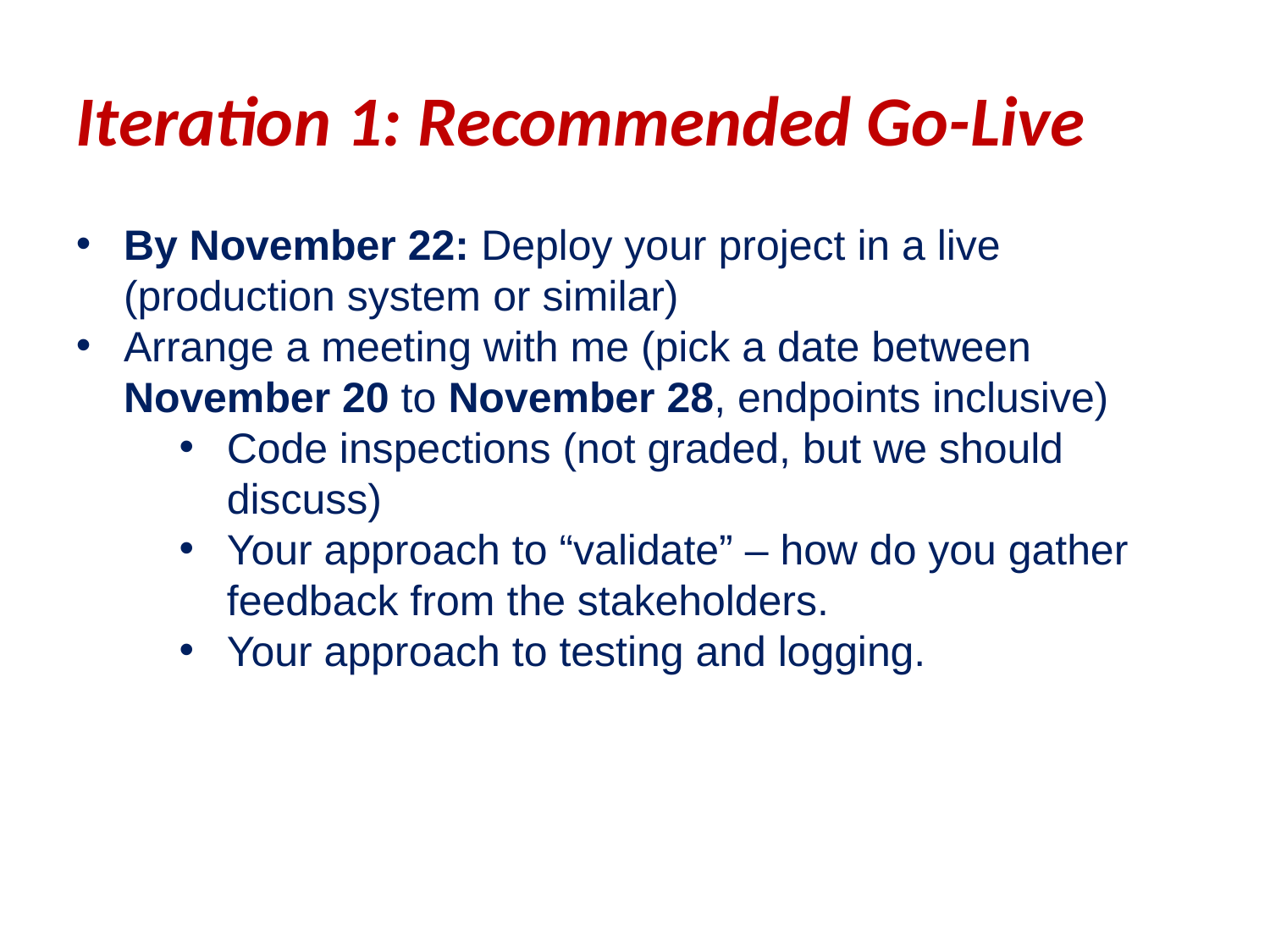

Iteration 1: Recommended Go-Live
By November 22: Deploy your project in a live (production system or similar)
Arrange a meeting with me (pick a date between November 20 to November 28, endpoints inclusive)
Code inspections (not graded, but we should discuss)
Your approach to “validate” – how do you gather feedback from the stakeholders.
Your approach to testing and logging.